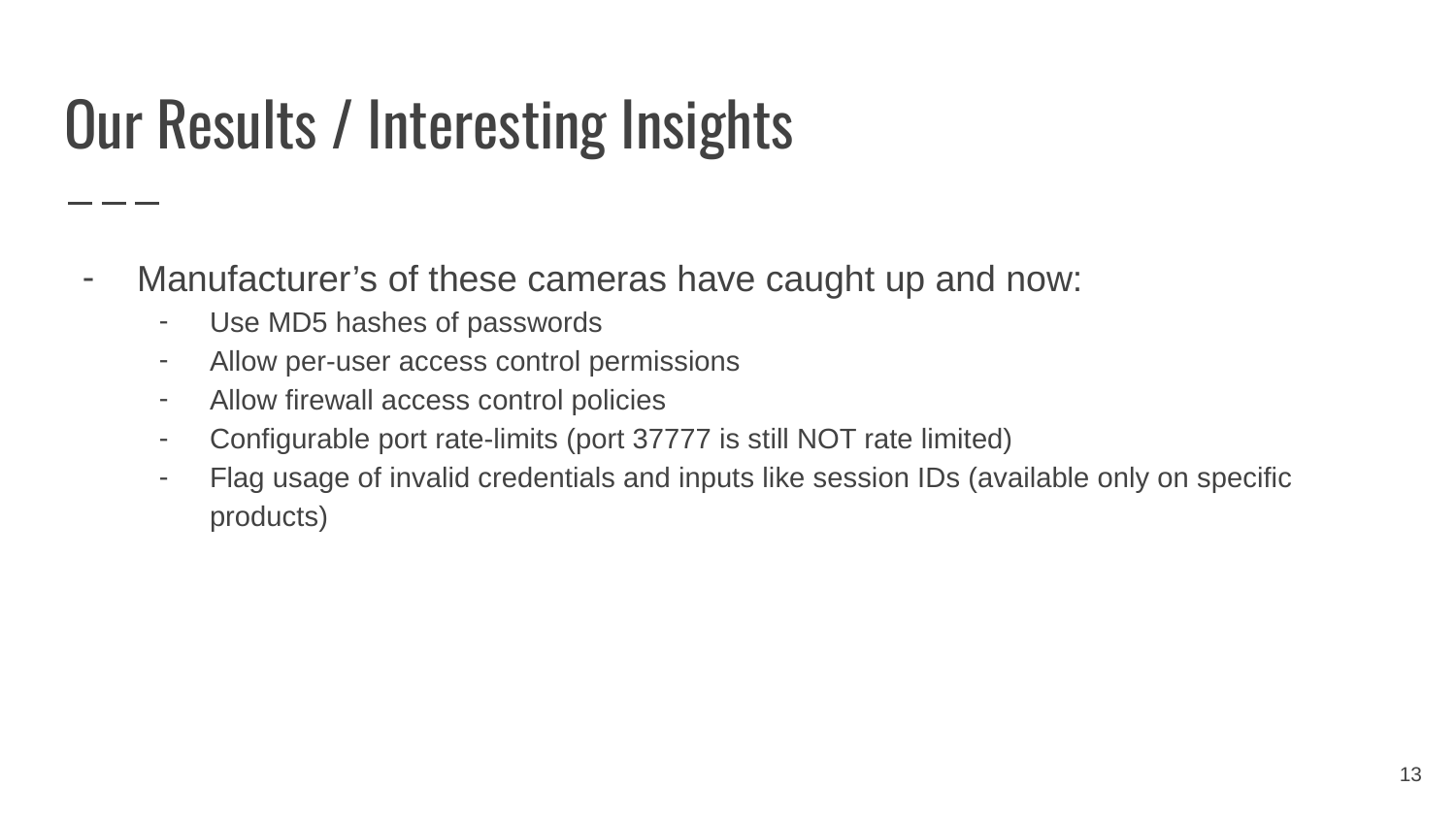

# Our Results / Interesting Insights
Manufacturer’s of these cameras have caught up and now:
Use MD5 hashes of passwords
Allow per-user access control permissions
Allow firewall access control policies
Configurable port rate-limits (port 37777 is still NOT rate limited)
Flag usage of invalid credentials and inputs like session IDs (available only on specific products)
13